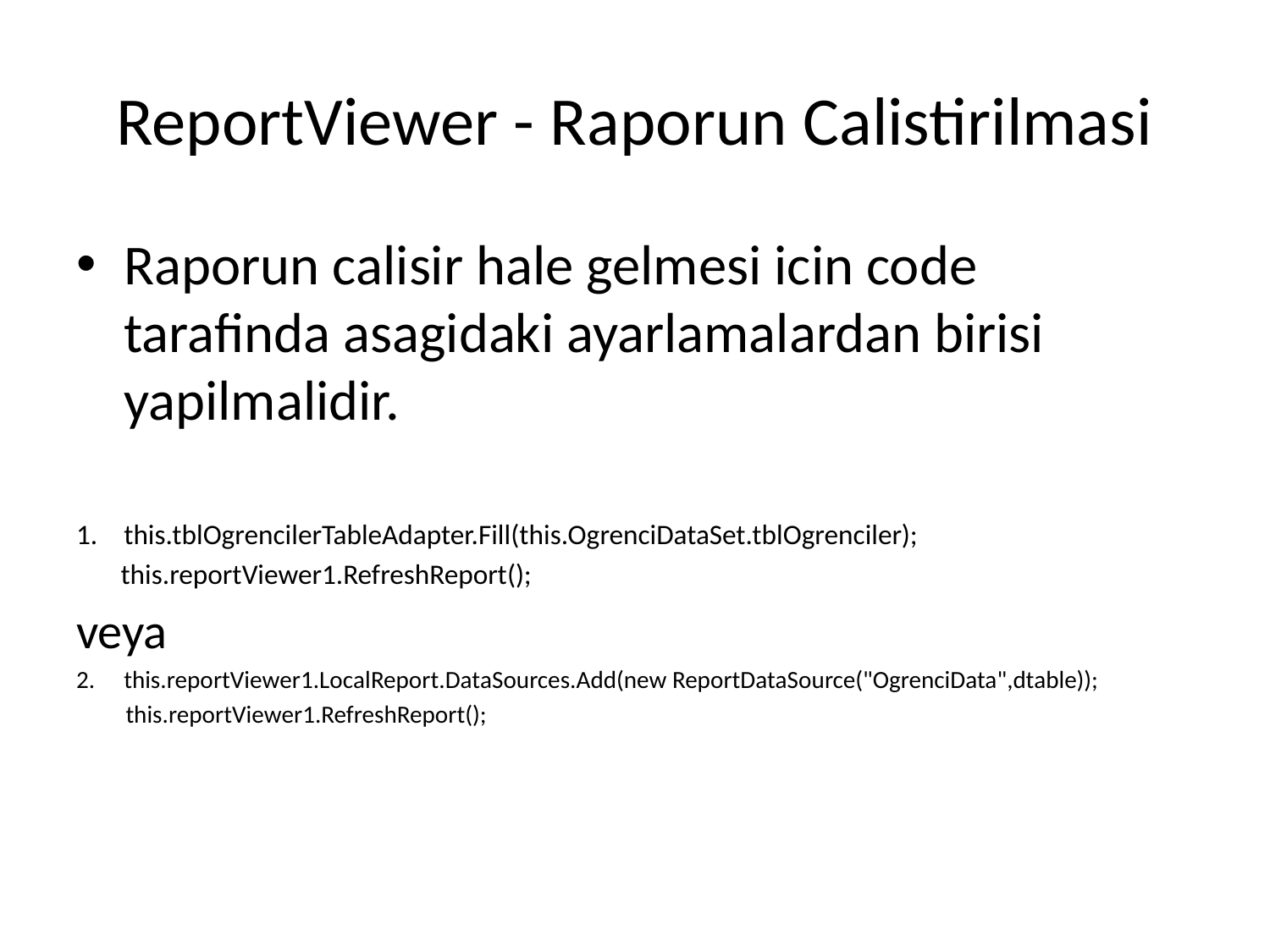

# ReportViewer - Raporun Calistirilmasi
Raporun calisir hale gelmesi icin code tarafinda asagidaki ayarlamalardan birisi yapilmalidir.

this.tblOgrencilerTableAdapter.Fill(this.OgrenciDataSet.tblOgrenciler);
       this.reportViewer1.RefreshReport();
veya
this.reportViewer1.LocalReport.DataSources.Add(new ReportDataSource("OgrenciData",dtable));
         this.reportViewer1.RefreshReport();